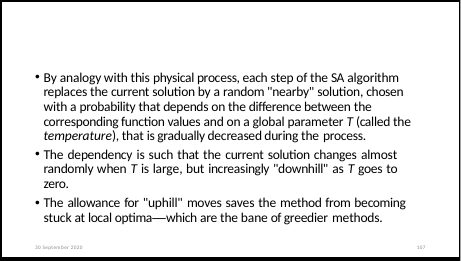

By analogy with this physical process, each step of the SA algorithm  replaces the current solution by a random "nearby" solution, chosen  with a probability that depends on the difference between the  corresponding function values and on a global parameter T (called the  temperature), that is gradually decreased during the process.
The dependency is such that the current solution changes almost  randomly when T is large, but increasingly "downhill" as T goes to  zero.
The allowance for "uphill" moves saves the method from becoming  stuck at local optima—which are the bane of greedier methods.
30 September 2020
107